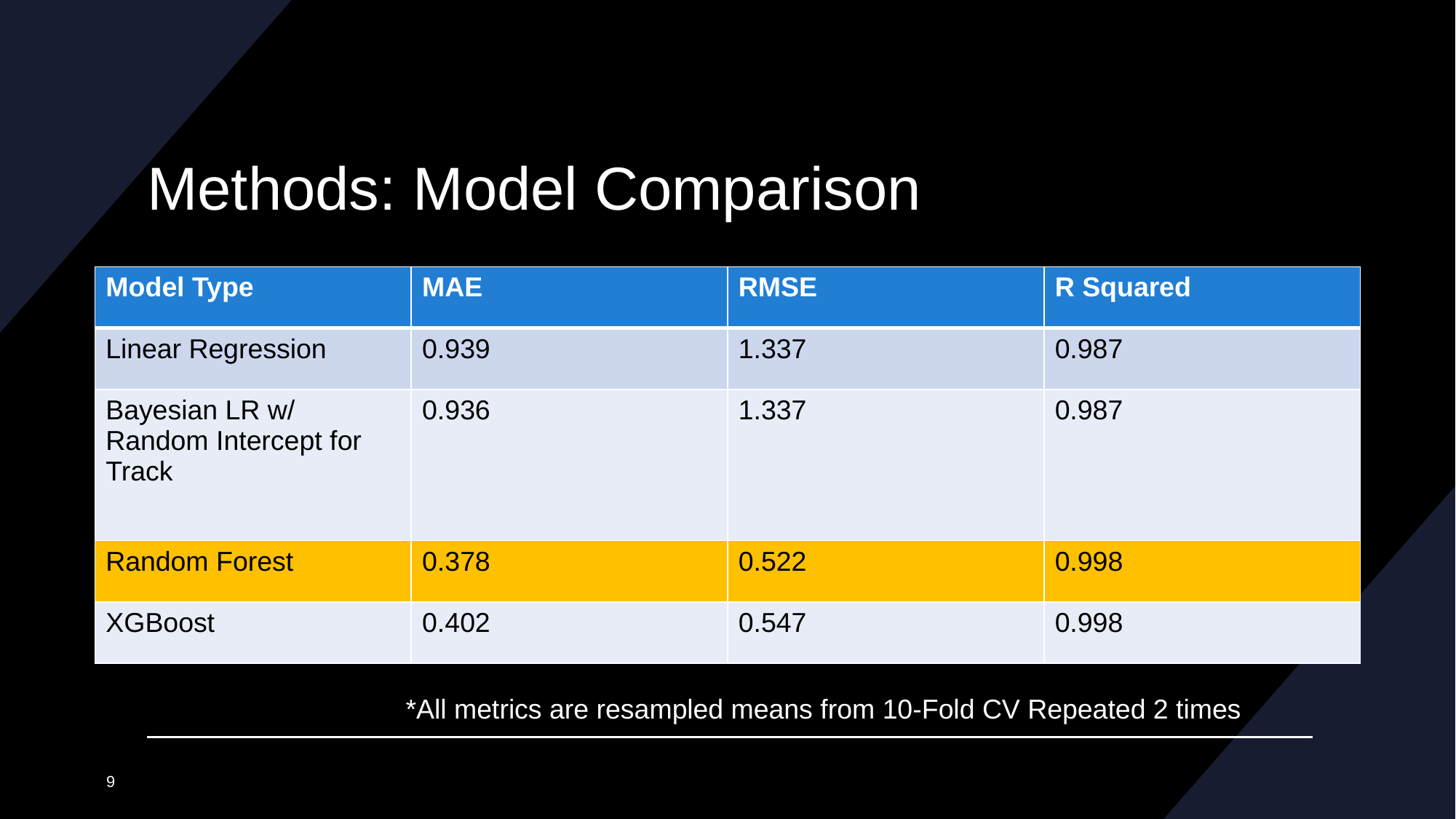

# Methods: Model Comparison
| Model Type | MAE | RMSE | R Squared |
| --- | --- | --- | --- |
| Linear Regression | 0.939 | 1.337 | 0.987 |
| Bayesian LR w/ Random Intercept for Track | 0.936 | 1.337 | 0.987 |
| Random Forest | 0.378 | 0.522 | 0.998 |
| XGBoost | 0.402 | 0.547 | 0.998 |
*All metrics are resampled means from 10-Fold CV Repeated 2 times
9